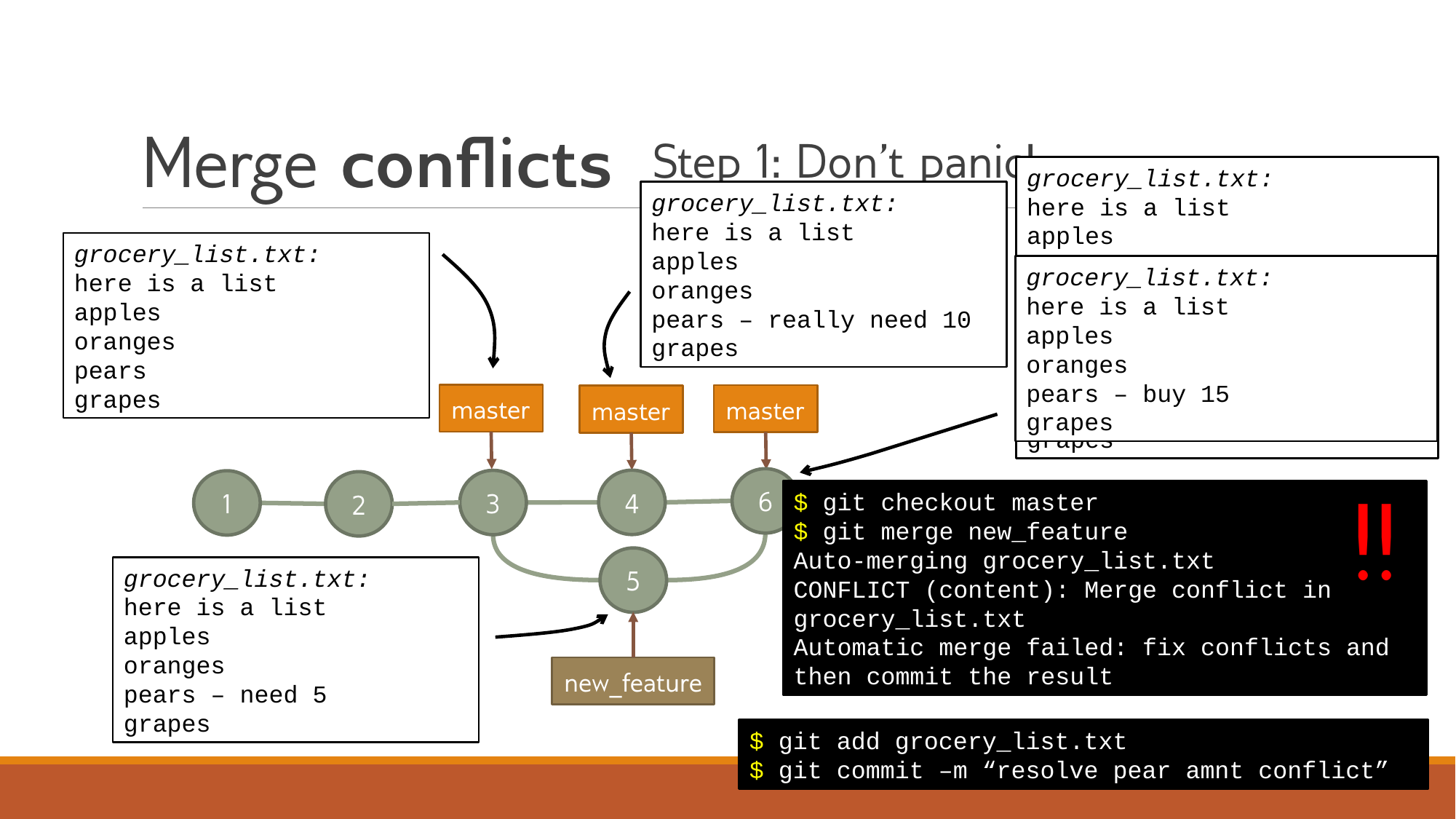

# Merge conflicts
Step 1: Don’t panic!
grocery_list.txt:
here is a list
apples
oranges
<<<<<<< HEAD
pears – really need 10
=======
pears – need 5
>>>>>>> new_feature
grapes
grocery_list.txt:
here is a list
apples
oranges
pears – really need 10
grapes

grocery_list.txt:
here is a list
apples
oranges
pears
grapes

grocery_list.txt:
here is a list
apples
oranges
pears – buy 15
grapes
master
master

6
master
!!
$ git checkout master
$ git merge new_feature
Auto-merging grocery_list.txt
CONFLICT (content): Merge conflict in grocery_list.txt
Automatic merge failed: fix conflicts and then commit the result
4
3
1
2
5
new_feature
grocery_list.txt:
here is a list
apples
oranges
pears – need 5
grapes

$ git add grocery_list.txt
$ git commit –m “resolve pear amnt conflict”